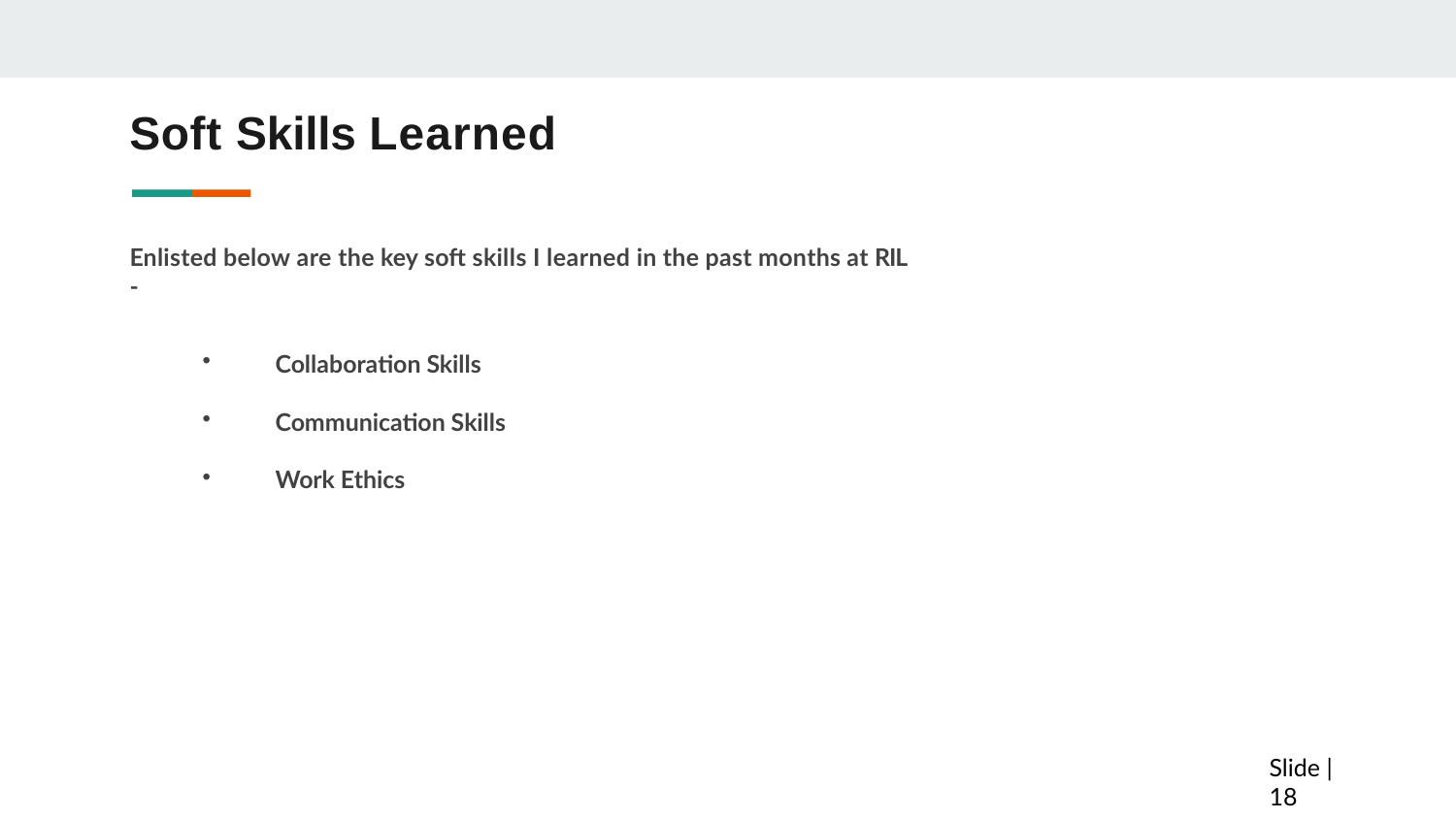

# Soft Skills Learned
Enlisted below are the key soft skills I learned in the past months at RIL -

Collaboration Skills

Communication Skills

Work Ethics

Slide | 18